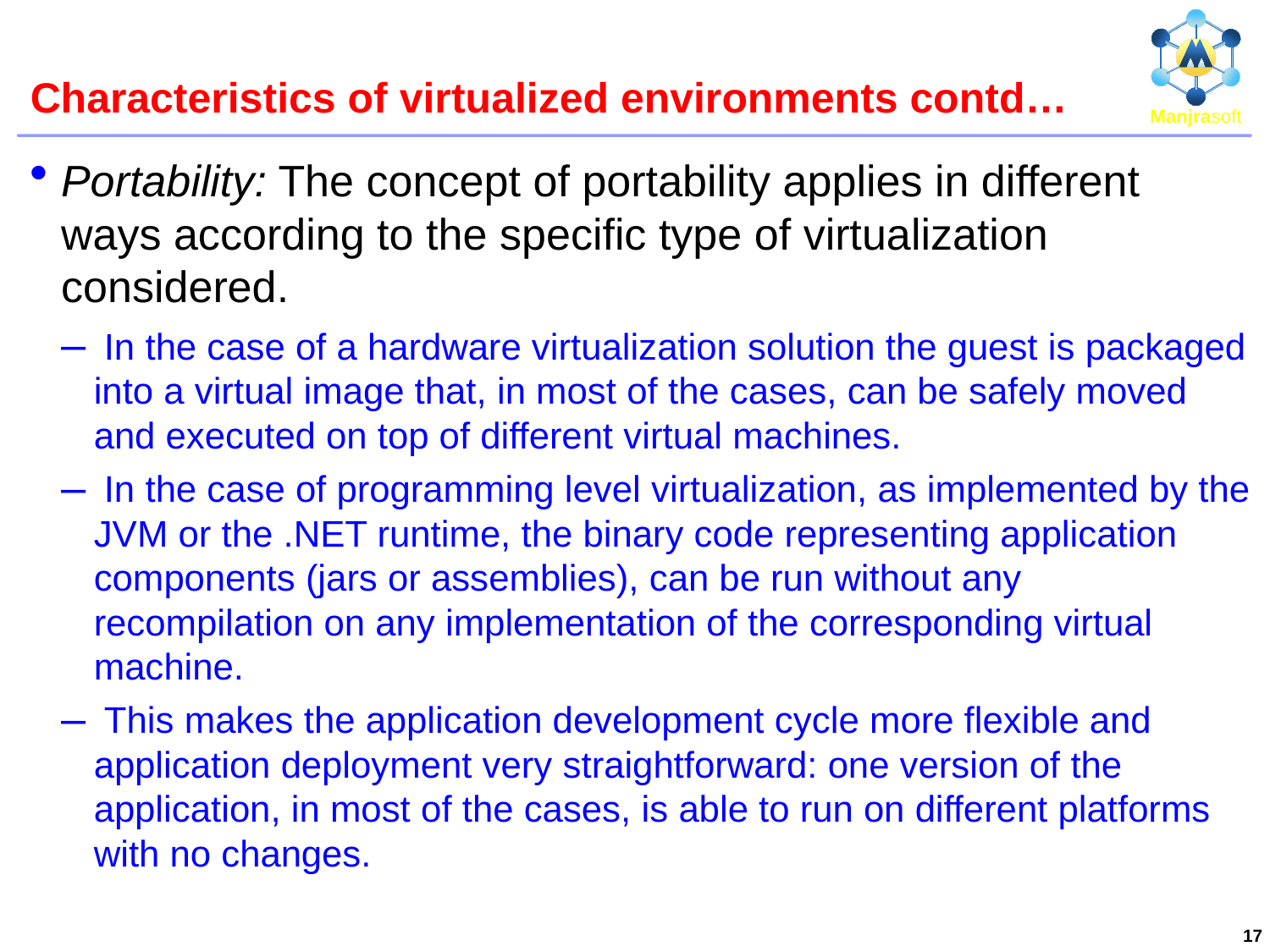

# Characteristics of virtualized environments contd…
Portability: The concept of portability applies in different ways according to the specific type of virtualization considered.
 In the case of a hardware virtualization solution the guest is packaged into a virtual image that, in most of the cases, can be safely moved and executed on top of different virtual machines.
 In the case of programming level virtualization, as implemented by the JVM or the .NET runtime, the binary code representing application components (jars or assemblies), can be run without any recompilation on any implementation of the corresponding virtual machine.
 This makes the application development cycle more flexible and application deployment very straightforward: one version of the application, in most of the cases, is able to run on different platforms with no changes.
17